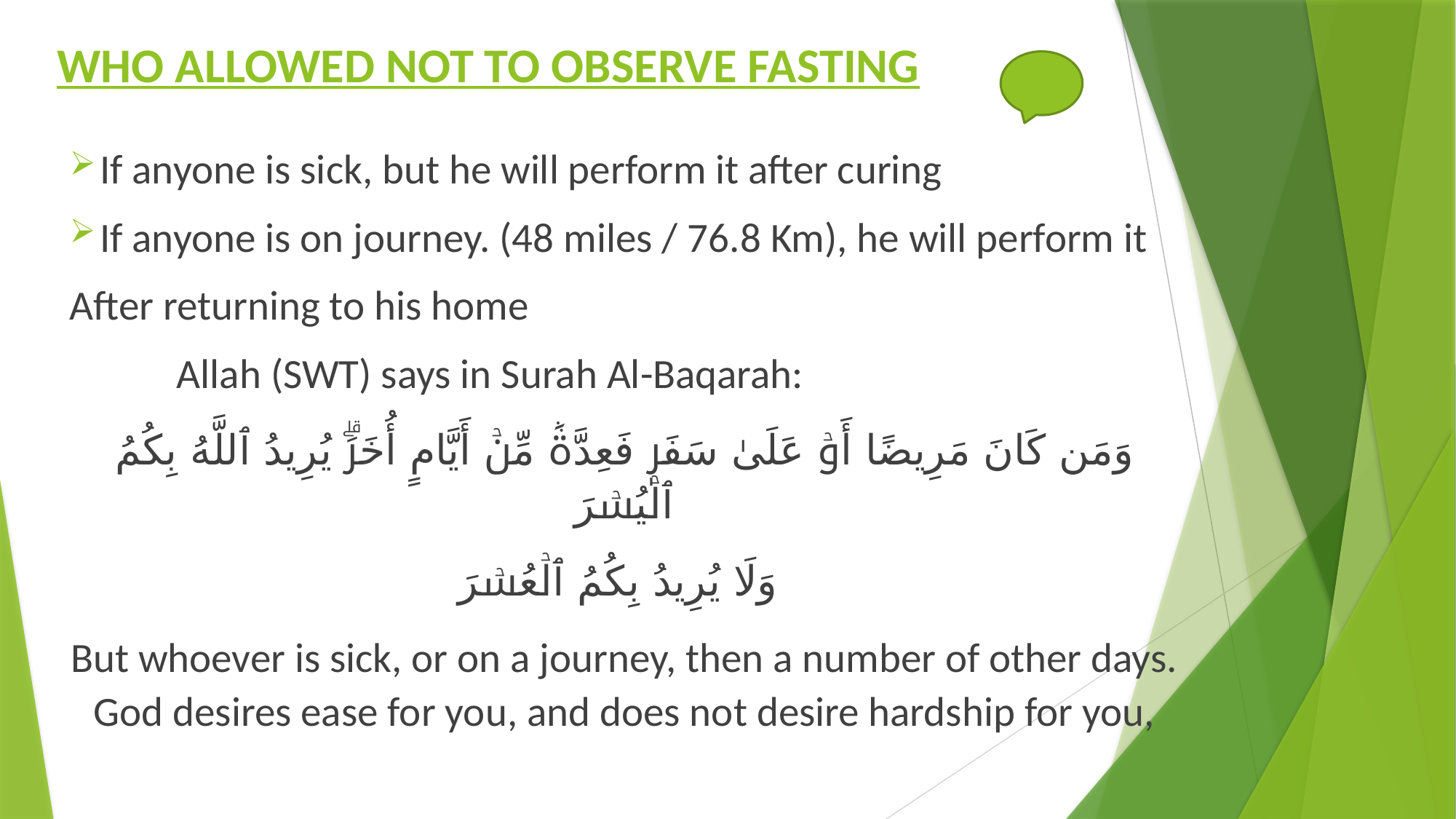

# WHO ALLOWED NOT TO OBSERVE FASTING

If anyone is sick, but he will perform it after curing
If anyone is on journey. (48 miles / 76.8 Km), he will perform it
After returning to his home
	Allah (SWT) says in Surah Al-Baqarah:
وَمَن كَانَ مَرِيضًا أَوۡ عَلَىٰ سَفَرٖ فَعِدَّةٞ مِّنۡ أَيَّامٍ أُخَرَۗ يُرِيدُ ٱللَّهُ بِكُمُ ٱلۡيُسۡرَ
 وَلَا يُرِيدُ بِكُمُ ٱلۡعُسۡرَ
But whoever is sick, or on a journey, then a number of other days. God desires ease for you, and does not desire hardship for you,